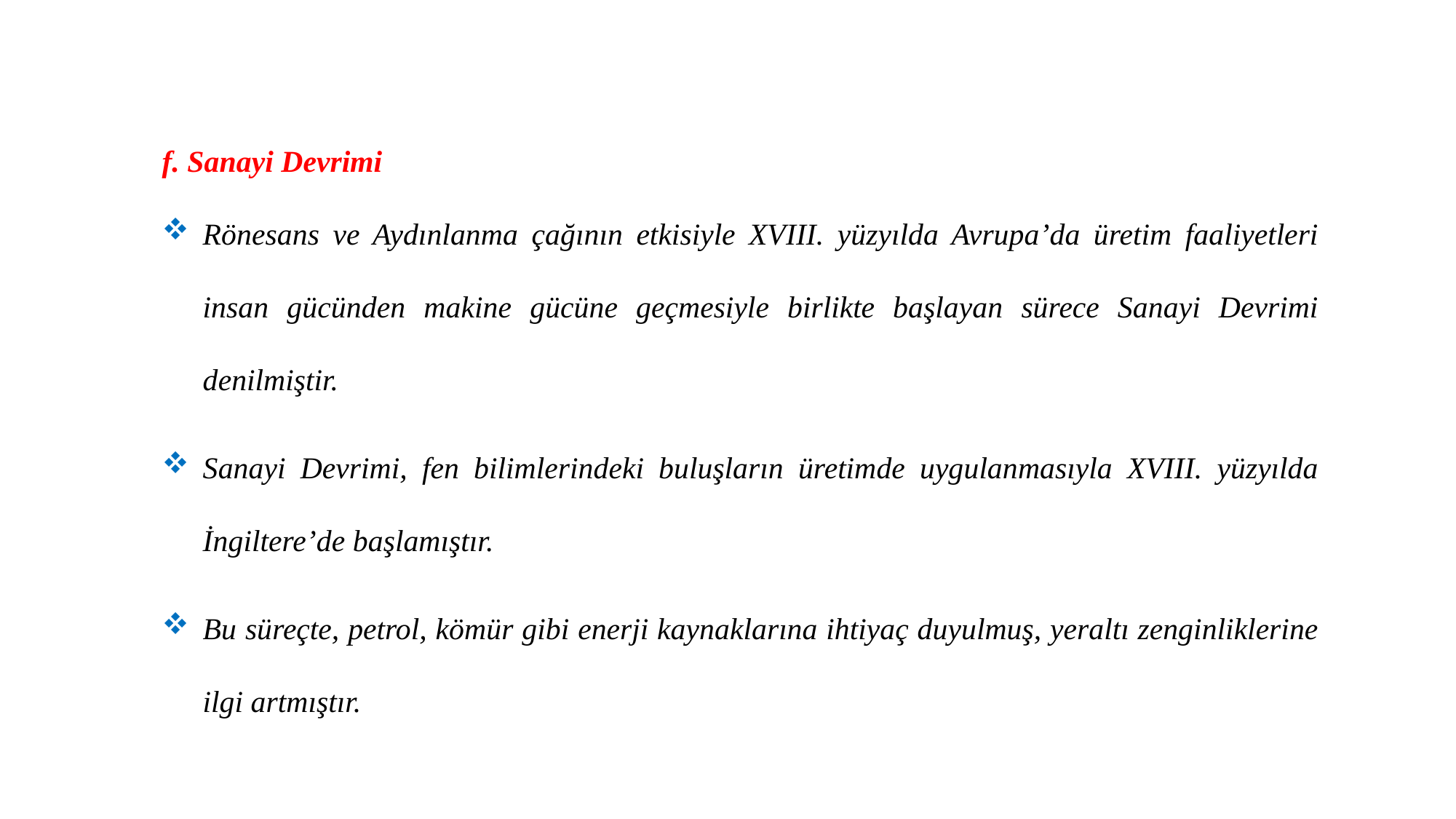

f. Sanayi Devrimi
Rönesans ve Aydınlanma çağının etkisiyle XVIII. yüzyılda Avrupa’da üretim faaliyetleri insan gücünden makine gücüne geçmesiyle birlikte başlayan sürece Sanayi Devrimi denilmiştir.
Sanayi Devrimi, fen bilimlerindeki buluşların üretimde uygulanmasıyla XVIII. yüzyılda İngiltere’de başlamıştır.
Bu süreçte, petrol, kömür gibi enerji kaynaklarına ihtiyaç duyulmuş, yeraltı zenginliklerine ilgi artmıştır.